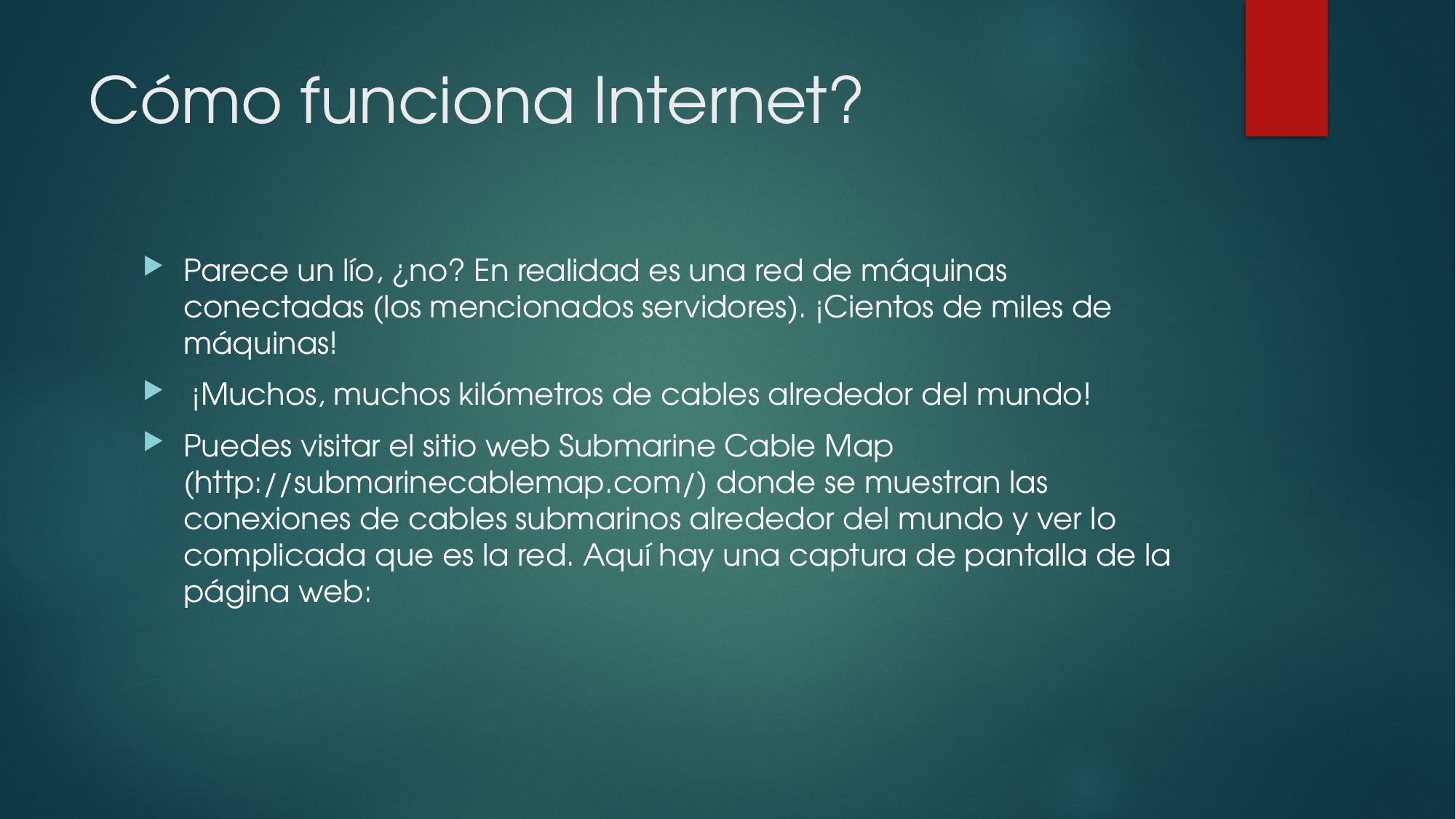

# Cómo funciona Internet?
Parece un lío, ¿no? En realidad es una red de máquinas conectadas (los mencionados servidores). ¡Cientos de miles de máquinas!
 ¡Muchos, muchos kilómetros de cables alrededor del mundo!
Puedes visitar el sitio web Submarine Cable Map (http://submarinecablemap.com/) donde se muestran las conexiones de cables submarinos alrededor del mundo y ver lo complicada que es la red. Aquí hay una captura de pantalla de la página web: